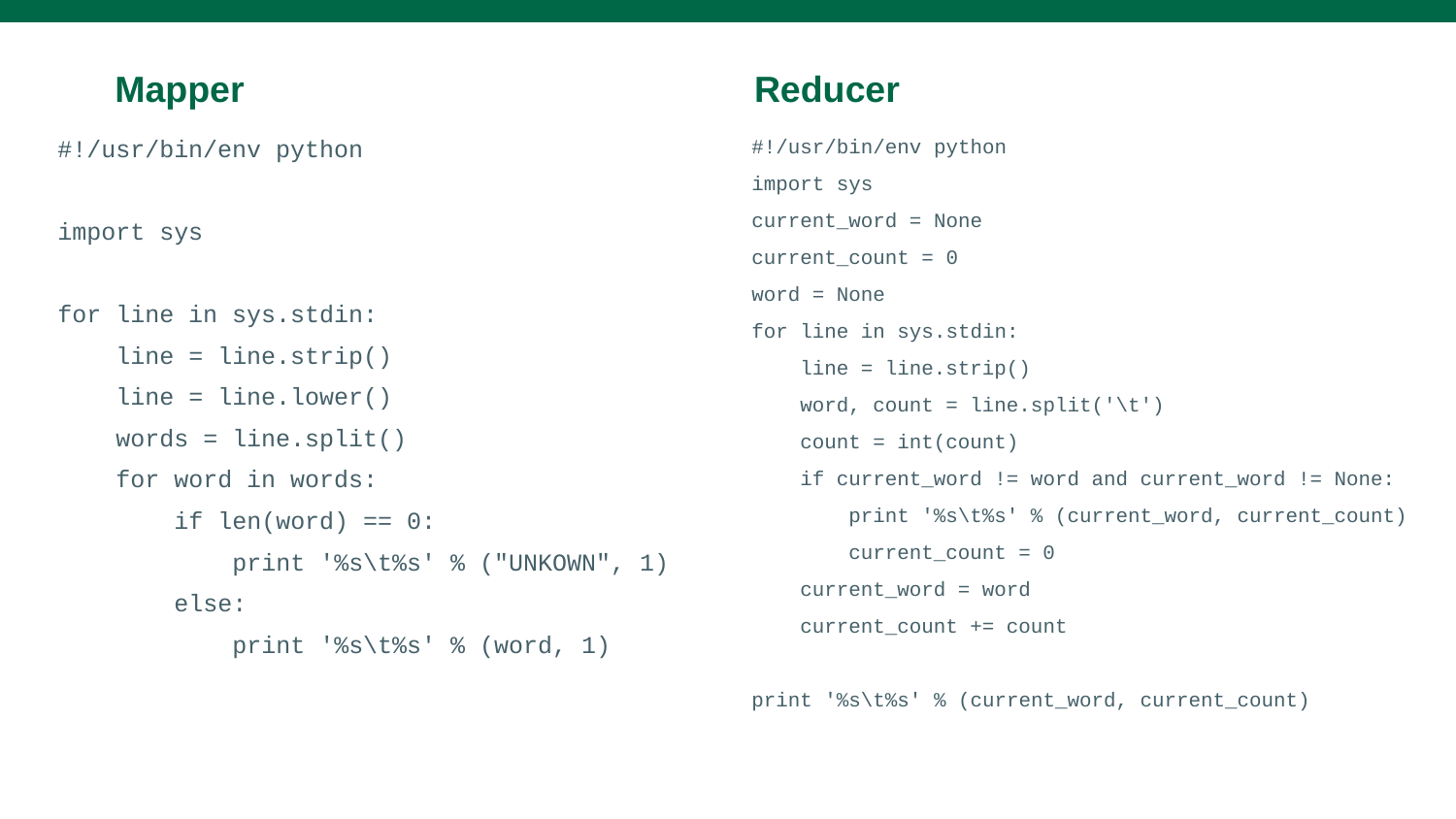

Mapper
Reducer
#!/usr/bin/env python

import sys

for line in sys.stdin:
    line = line.strip()
    line = line.lower()
    words = line.split()
    for word in words:
        if len(word) == 0:
            print '%s\t%s' % ("UNKOWN", 1)
        else:
            print '%s\t%s' % (word, 1)
#!/usr/bin/env python
import sys
current_word = None
current_count = 0
word = None
for line in sys.stdin:
    line = line.strip()
    word, count = line.split('\t')
    count = int(count)
    if current_word != word and current_word != None:
        print '%s\t%s' % (current_word, current_count)
        current_count = 0
    current_word = word
    current_count += count

print '%s\t%s' % (current_word, current_count)